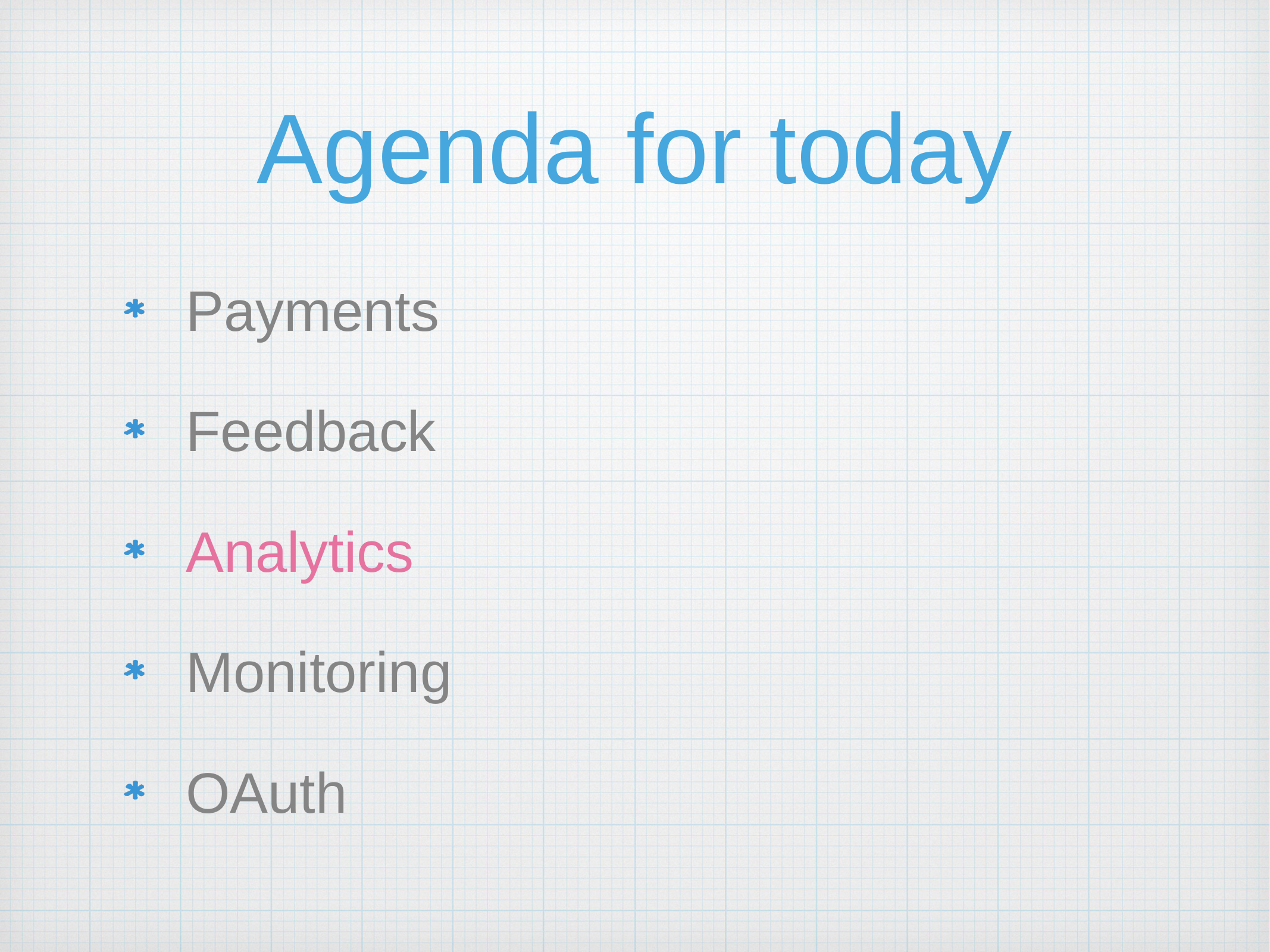

# Agenda for today
Payments
Feedback
Analytics
Monitoring
OAuth